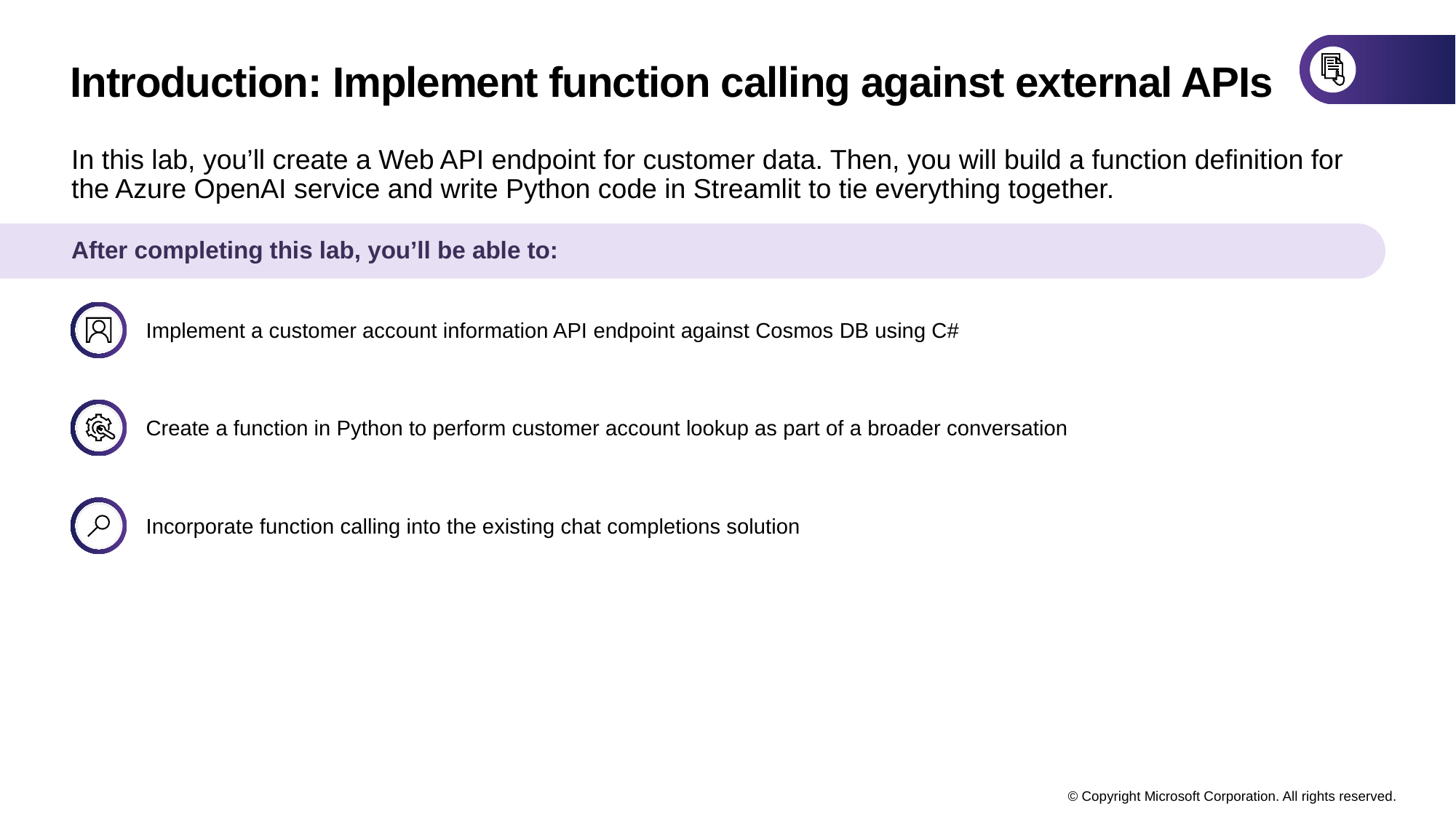

# Introduction: Implement function calling against external APIs
In this lab, you’ll create a Web API endpoint for customer data. Then, you will build a function definition for the Azure OpenAI service and write Python code in Streamlit to tie everything together.
After completing this lab, you’ll be able to:

Implement a customer account information API endpoint against Cosmos DB using C#

Create a function in Python to perform customer account lookup as part of a broader conversation

Incorporate function calling into the existing chat completions solution